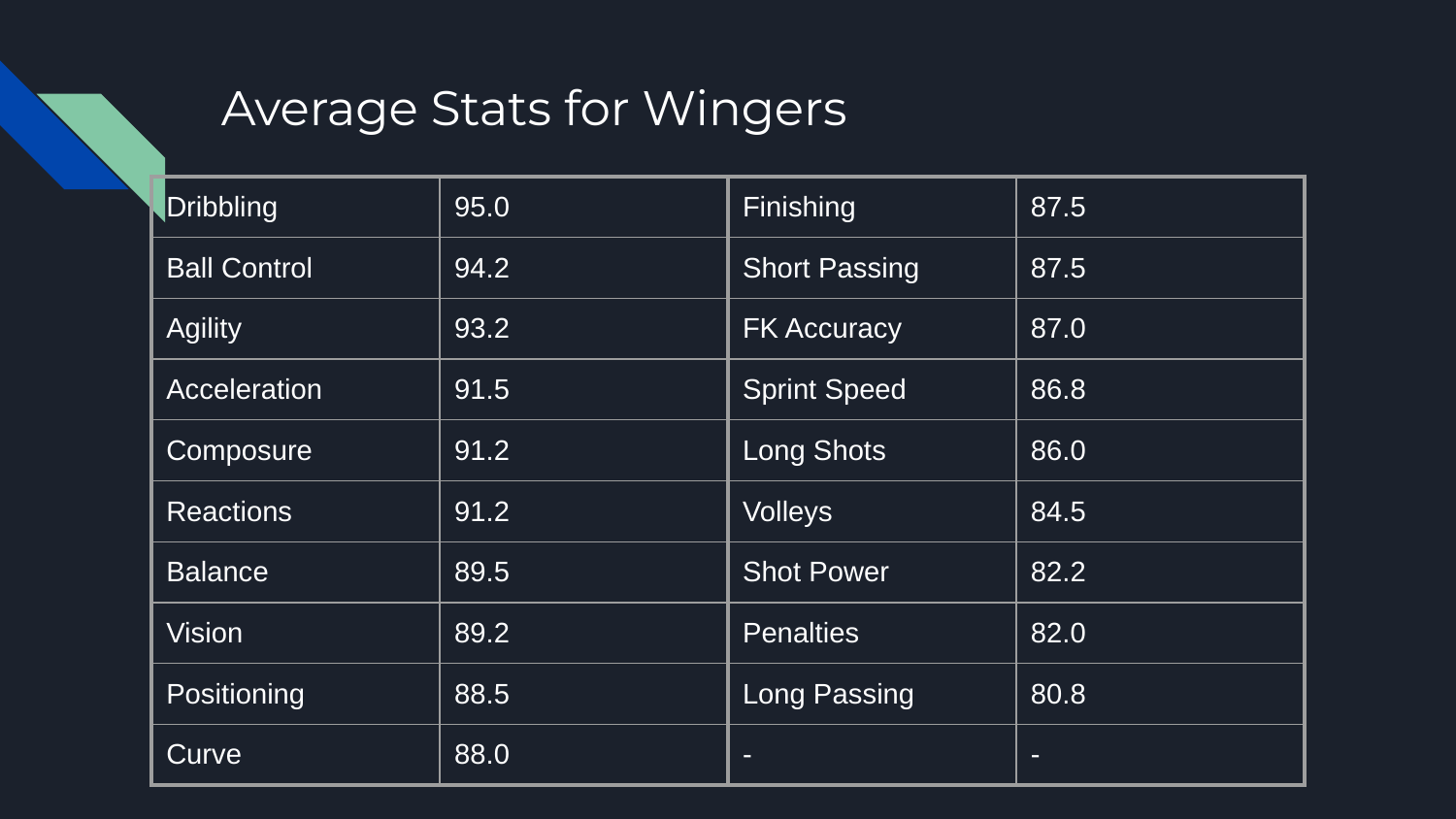

# Average Stats for Wingers
| Dribbling | 95.0 | Finishing | 87.5 |
| --- | --- | --- | --- |
| Ball Control | 94.2 | Short Passing | 87.5 |
| Agility | 93.2 | FK Accuracy | 87.0 |
| Acceleration | 91.5 | Sprint Speed | 86.8 |
| Composure | 91.2 | Long Shots | 86.0 |
| Reactions | 91.2 | Volleys | 84.5 |
| Balance | 89.5 | Shot Power | 82.2 |
| Vision | 89.2 | Penalties | 82.0 |
| Positioning | 88.5 | Long Passing | 80.8 |
| Curve | 88.0 | - | - |